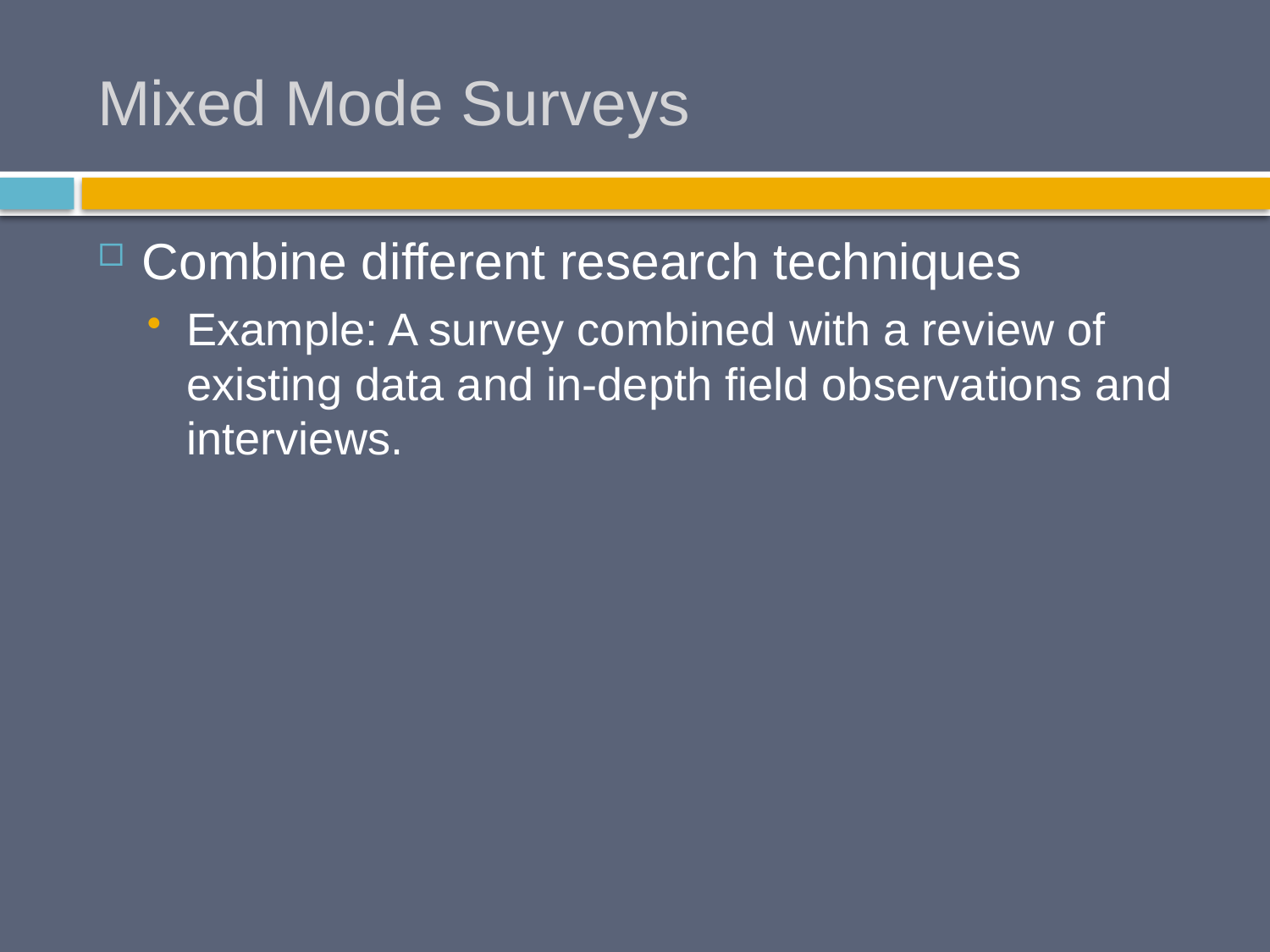

# Mixed Mode Surveys
Combine different research techniques
Example: A survey combined with a review of existing data and in-depth field observations and interviews.